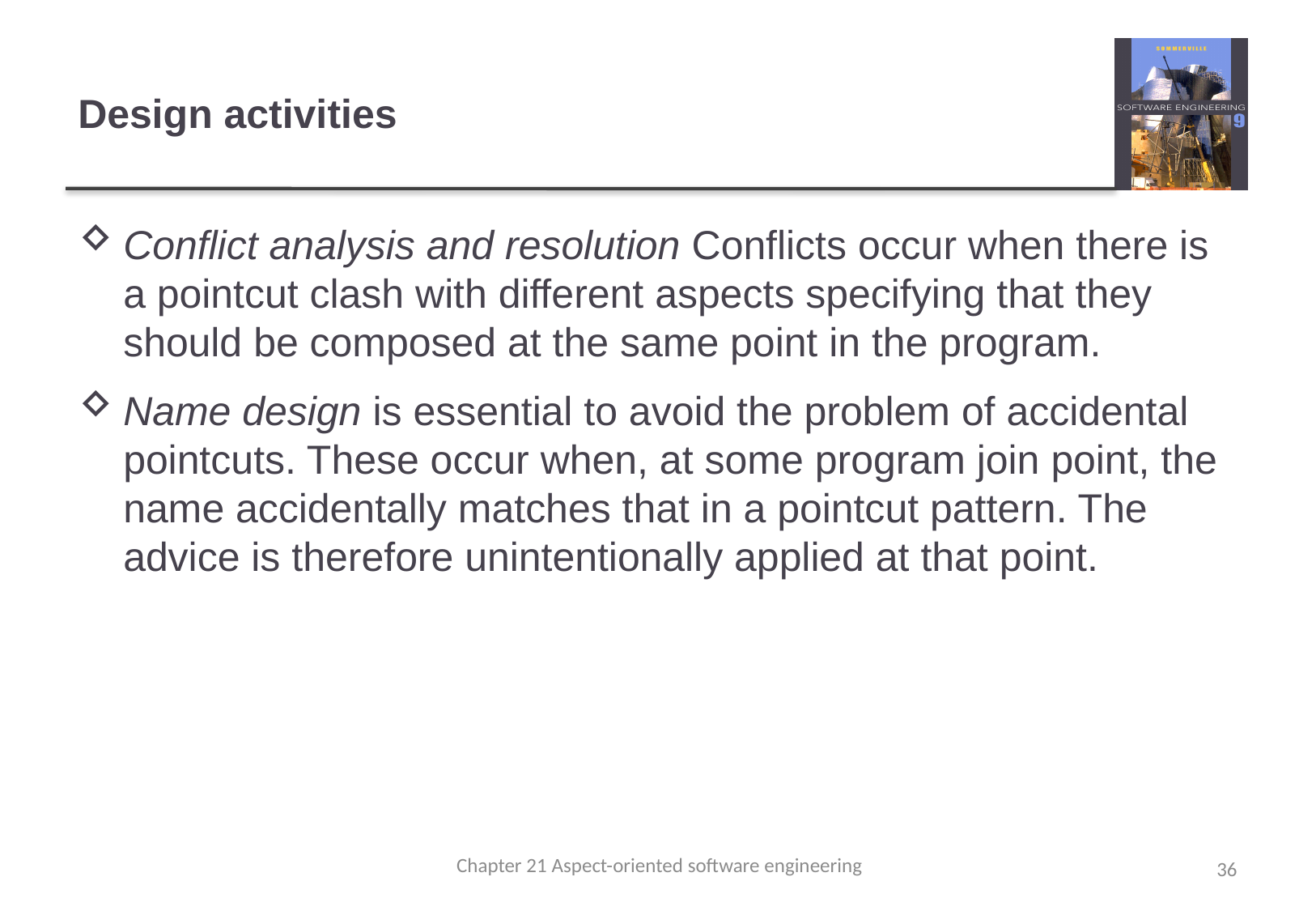

# Design activities
Conflict analysis and resolution Conflicts occur when there is a pointcut clash with different aspects specifying that they should be composed at the same point in the program.
Name design is essential to avoid the problem of accidental pointcuts. These occur when, at some program join point, the name accidentally matches that in a pointcut pattern. The advice is therefore unintentionally applied at that point.
Chapter 21 Aspect-oriented software engineering
36